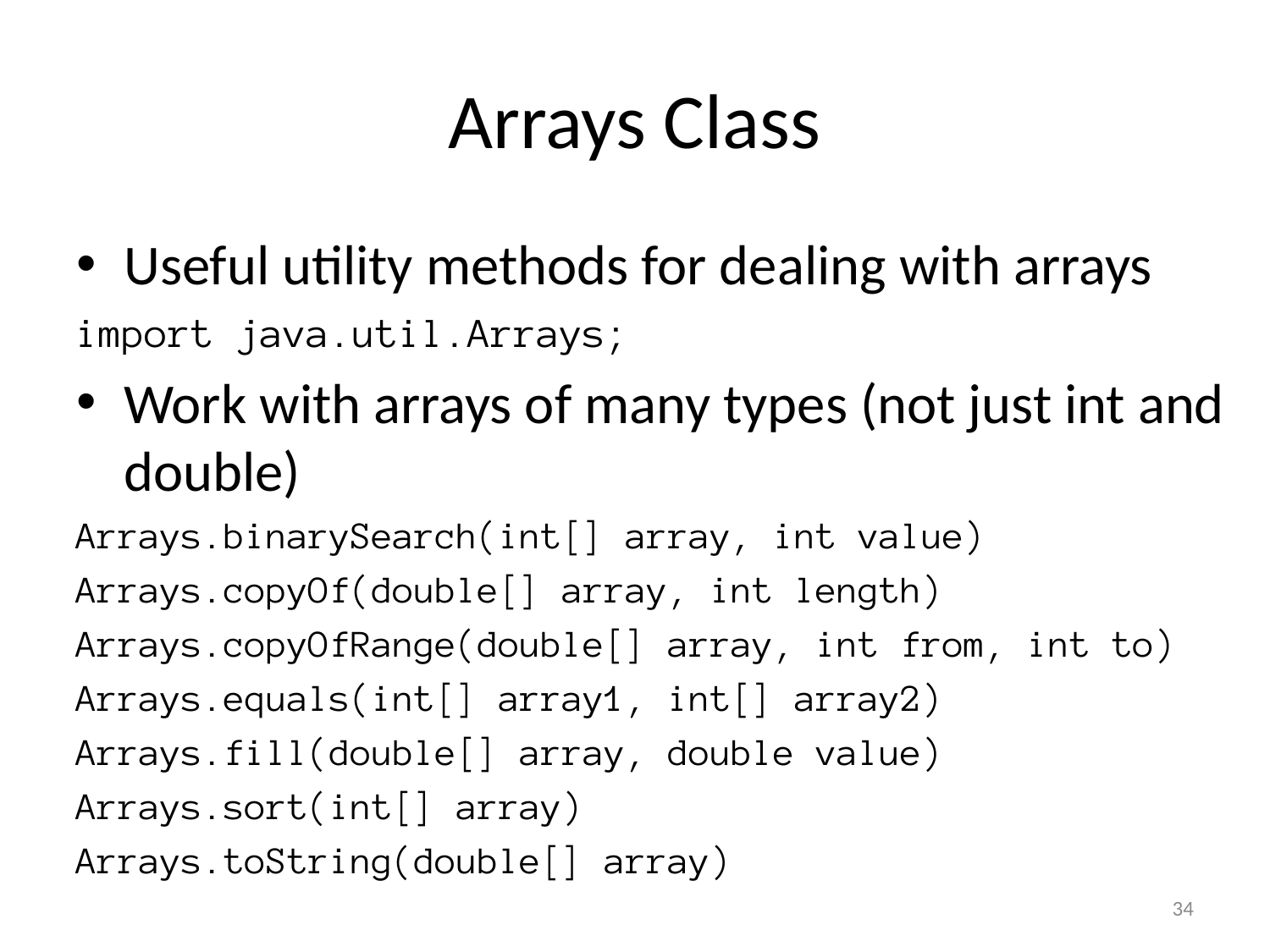

# Arrays Class
Useful utility methods for dealing with arrays
import java.util.Arrays;
Work with arrays of many types (not just int and double)
Arrays.binarySearch(int[] array, int value)
Arrays.copyOf(double[] array, int length)
Arrays.copyOfRange(double[] array, int from, int to)
Arrays.equals(int[] array1, int[] array2)
Arrays.fill(double[] array, double value)
Arrays.sort(int[] array)
Arrays.toString(double[] array)
34